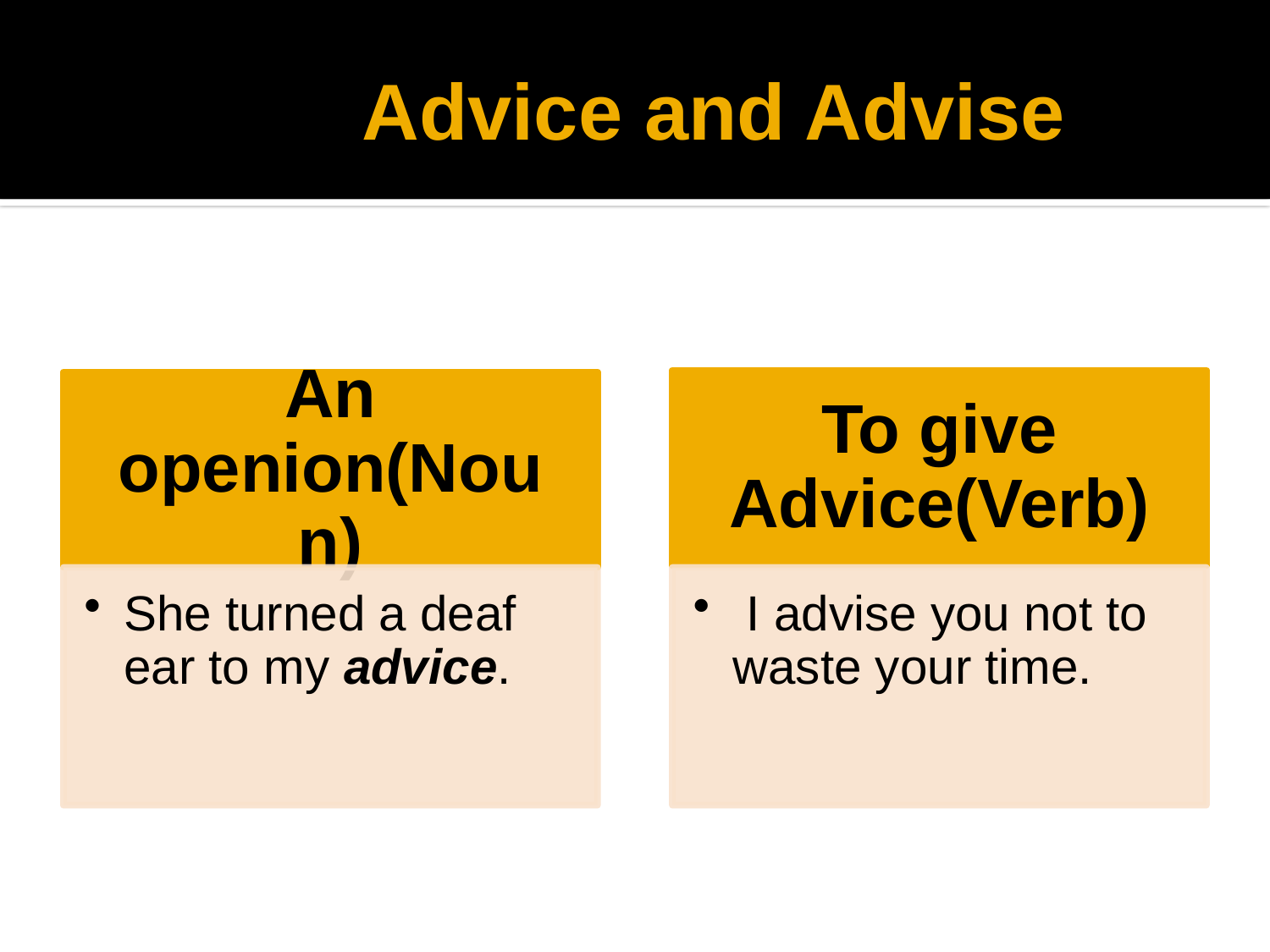

# Advice and Advise
An openion(Noun)
She turned a deaf ear to my advice.
To give Advice(Verb)
 I advise you not to waste your time.